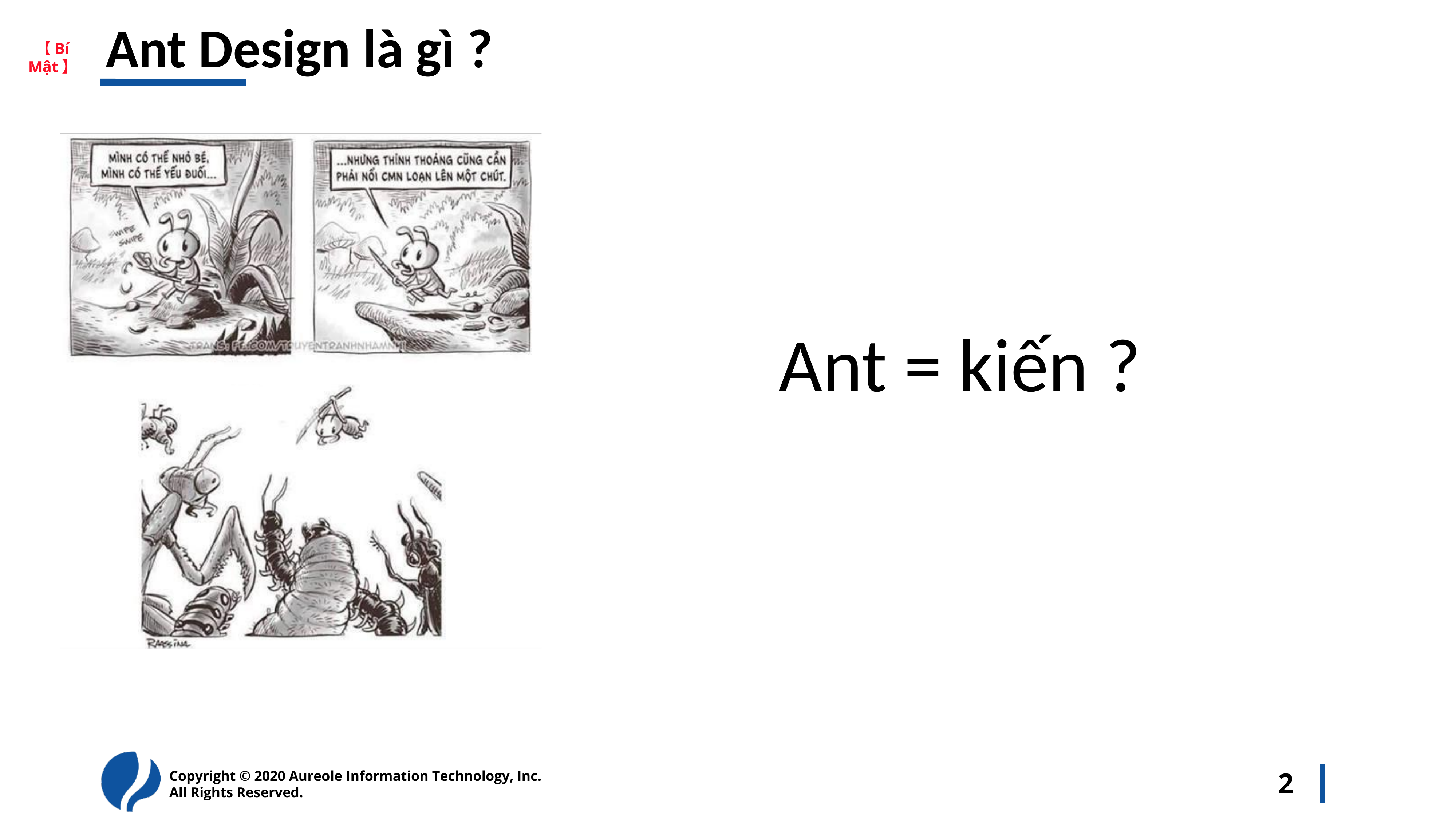

# Ant Design là gì ?

Ant = kiến ?